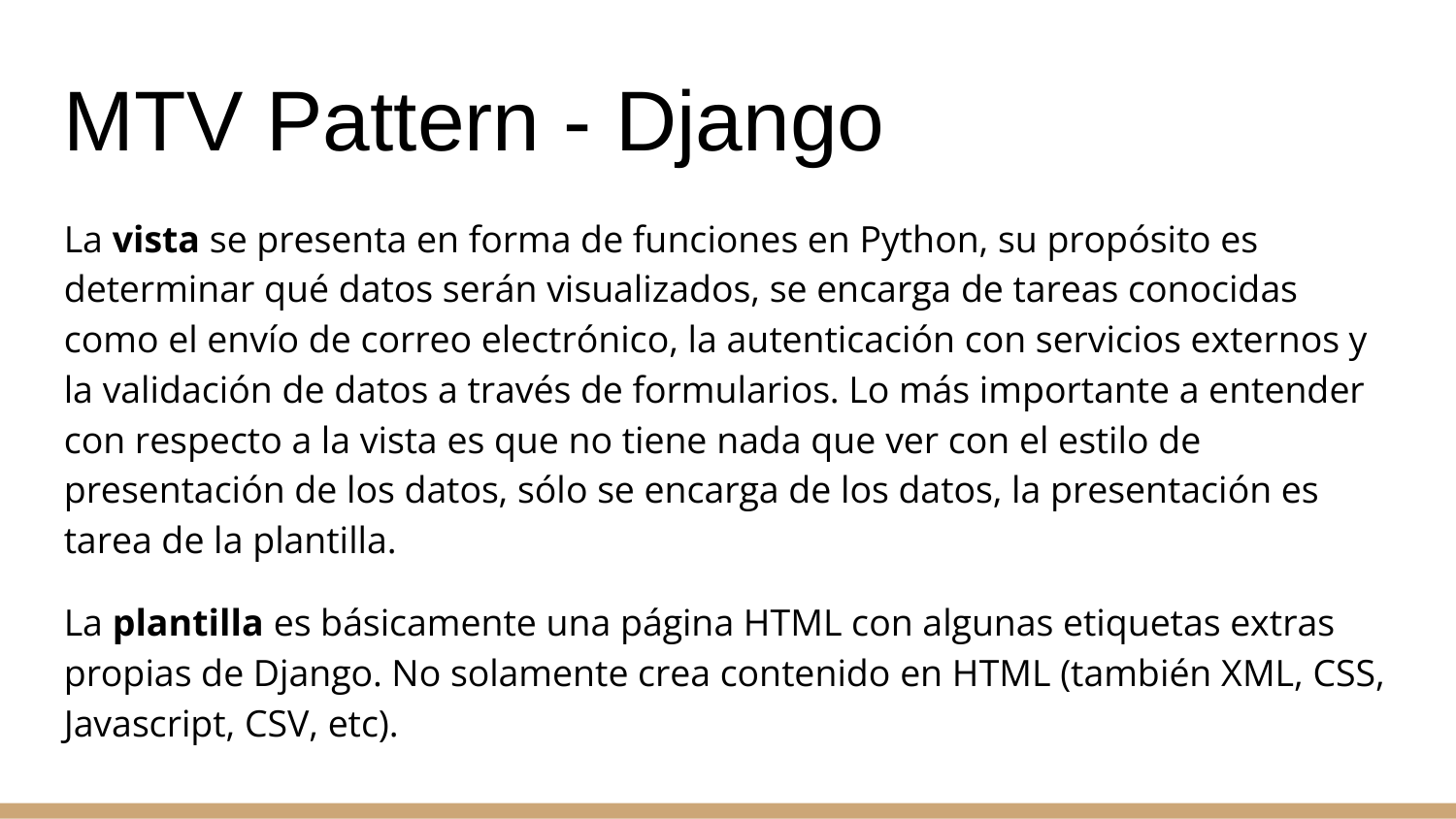

MTV Pattern - Django
La vista se presenta en forma de funciones en Python, su propósito es determinar qué datos serán visualizados, se encarga de tareas conocidas como el envío de correo electrónico, la autenticación con servicios externos y la validación de datos a través de formularios. Lo más importante a entender con respecto a la vista es que no tiene nada que ver con el estilo de presentación de los datos, sólo se encarga de los datos, la presentación es tarea de la plantilla.
La plantilla es básicamente una página HTML con algunas etiquetas extras propias de Django. No solamente crea contenido en HTML (también XML, CSS, Javascript, CSV, etc).